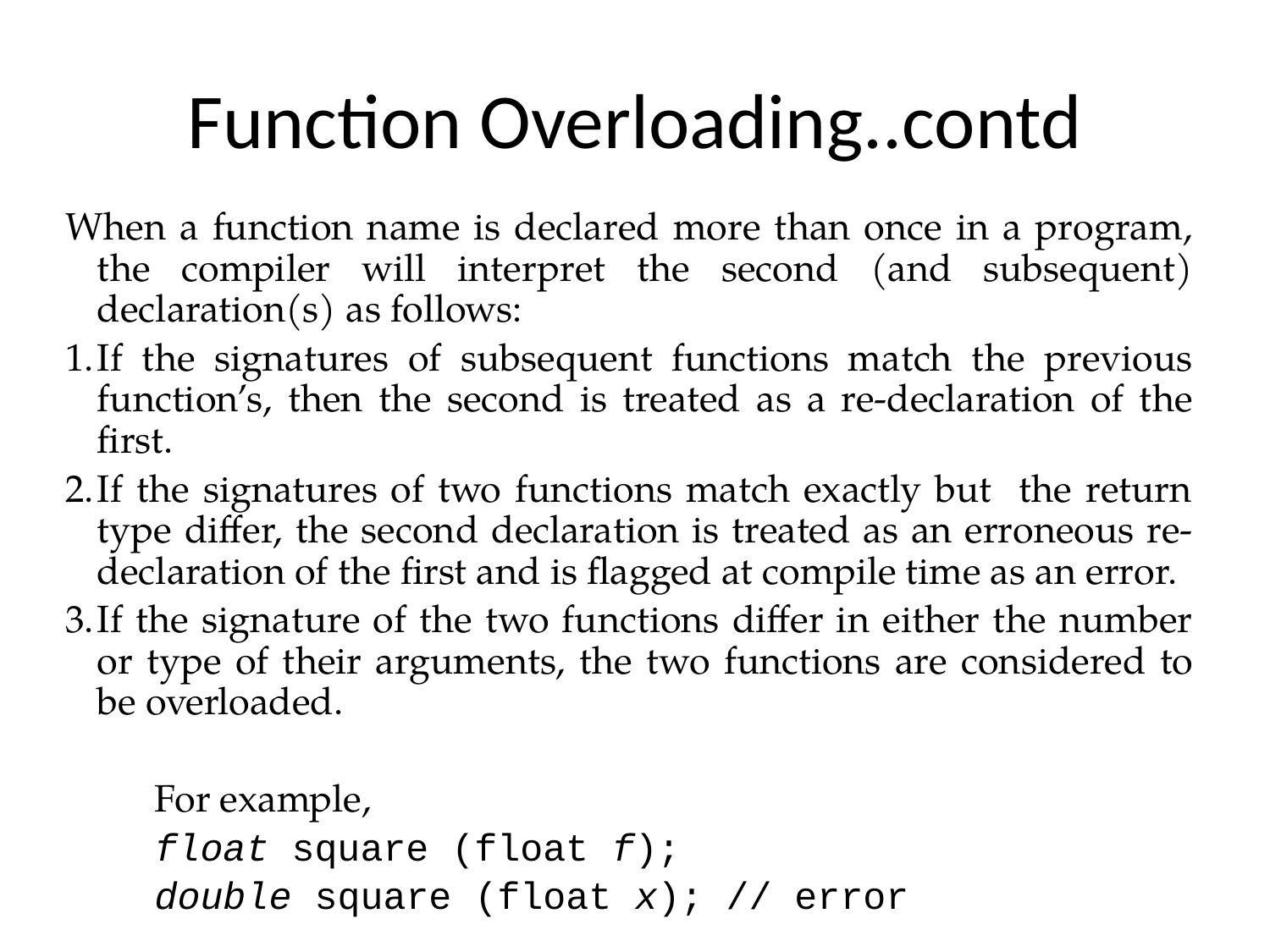

# Function Overloading..contd
When a function name is declared more than once in a program, the compiler will interpret the second (and subsequent) declaration(s) as follows:
If the signatures of subsequent functions match the previous function’s, then the second is treated as a re-declaration of the first.
If the signatures of two functions match exactly but  the return type differ, the second declaration is treated as an erroneous re-declaration of the first and is flagged at compile time as an error.
If the signature of the two functions differ in either the number or type of their arguments, the two functions are considered to be overloaded.

	For example,
			float square (float f);
			double square (float x); // error